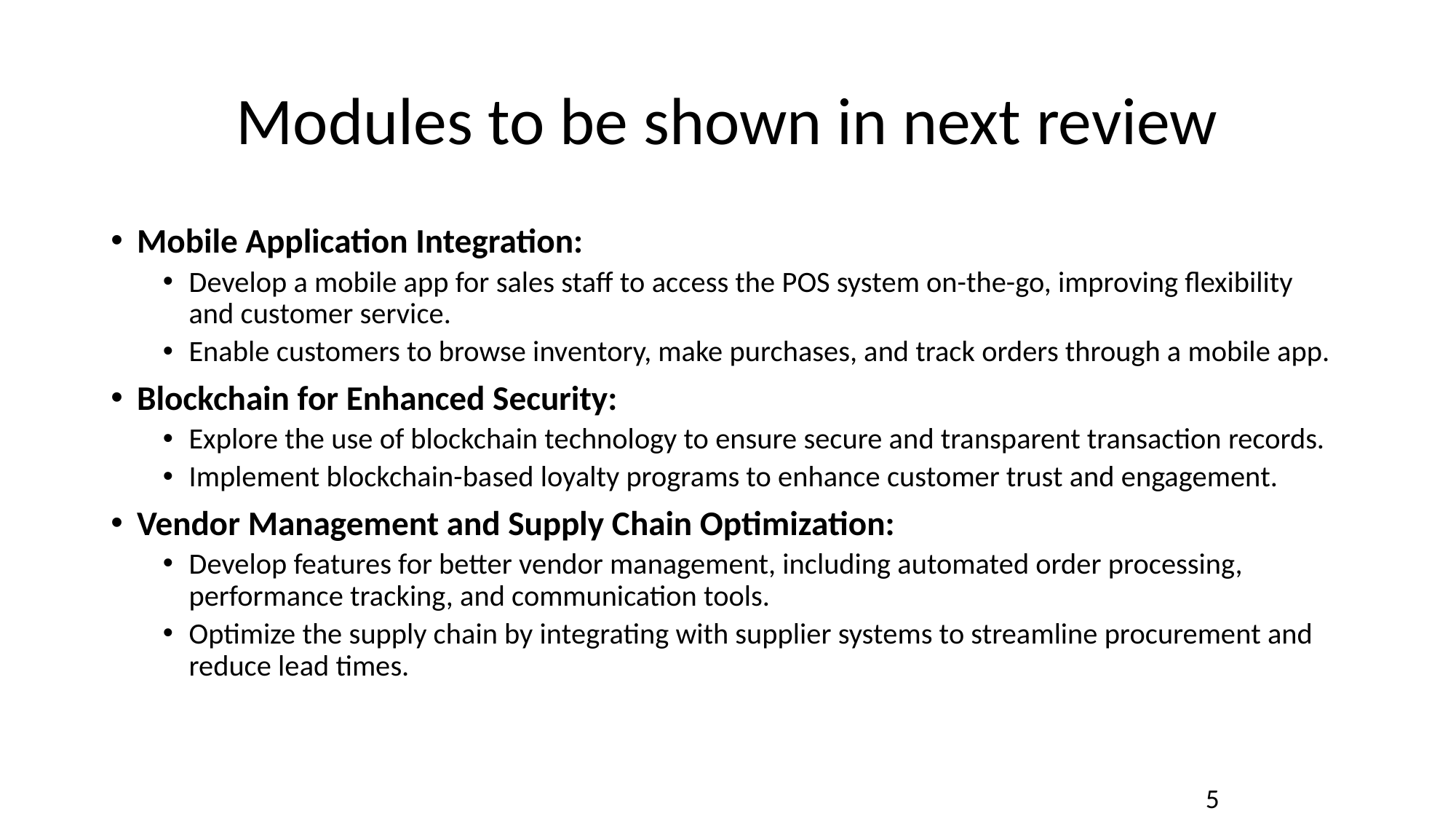

# Modules to be shown in next review
Mobile Application Integration:
Develop a mobile app for sales staff to access the POS system on-the-go, improving flexibility and customer service.
Enable customers to browse inventory, make purchases, and track orders through a mobile app.
Blockchain for Enhanced Security:
Explore the use of blockchain technology to ensure secure and transparent transaction records.
Implement blockchain-based loyalty programs to enhance customer trust and engagement.
Vendor Management and Supply Chain Optimization:
Develop features for better vendor management, including automated order processing, performance tracking, and communication tools.
Optimize the supply chain by integrating with supplier systems to streamline procurement and reduce lead times.
5